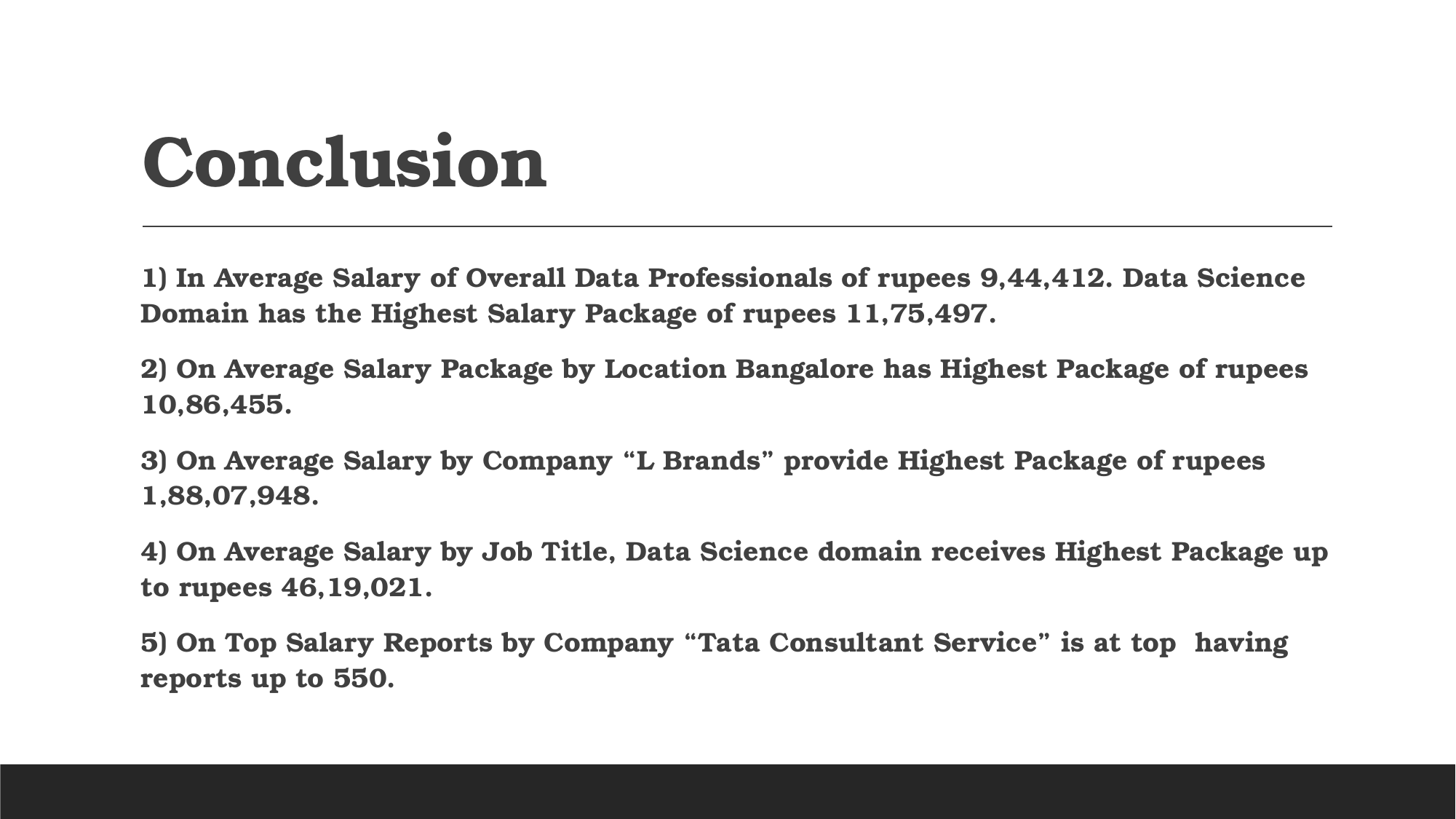

# Conclusion
1) In Average Salary of Overall Data Professionals of rupees 9,44,412. Data Science Domain has the Highest Salary Package of rupees 11,75,497.
2) On Average Salary Package by Location Bangalore has Highest Package of rupees 10,86,455.
3) On Average Salary by Company “L Brands” provide Highest Package of rupees 1,88,07,948.
4) On Average Salary by Job Title, Data Science domain receives Highest Package up to rupees 46,19,021.
5) On Top Salary Reports by Company “Tata Consultant Service” is at top  having reports up to 550.